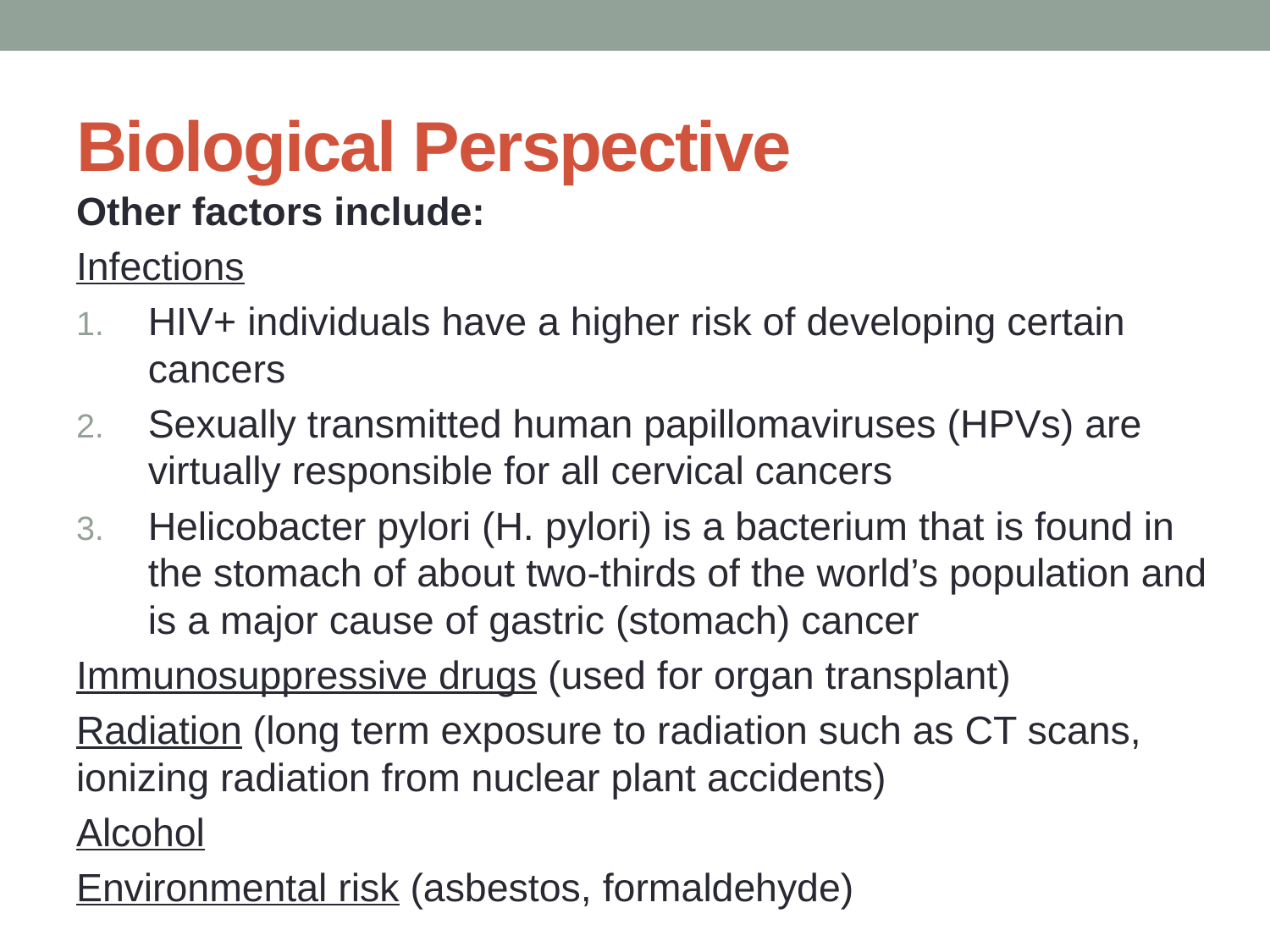

# Biological Perspective
Other factors include:
Infections
HIV+ individuals have a higher risk of developing certain cancers
Sexually transmitted human papillomaviruses (HPVs) are virtually responsible for all cervical cancers
Helicobacter pylori (H. pylori) is a bacterium that is found in the stomach of about two-thirds of the world’s population and is a major cause of gastric (stomach) cancer
Immunosuppressive drugs (used for organ transplant)
Radiation (long term exposure to radiation such as CT scans, ionizing radiation from nuclear plant accidents)
Alcohol
Environmental risk (asbestos, formaldehyde)